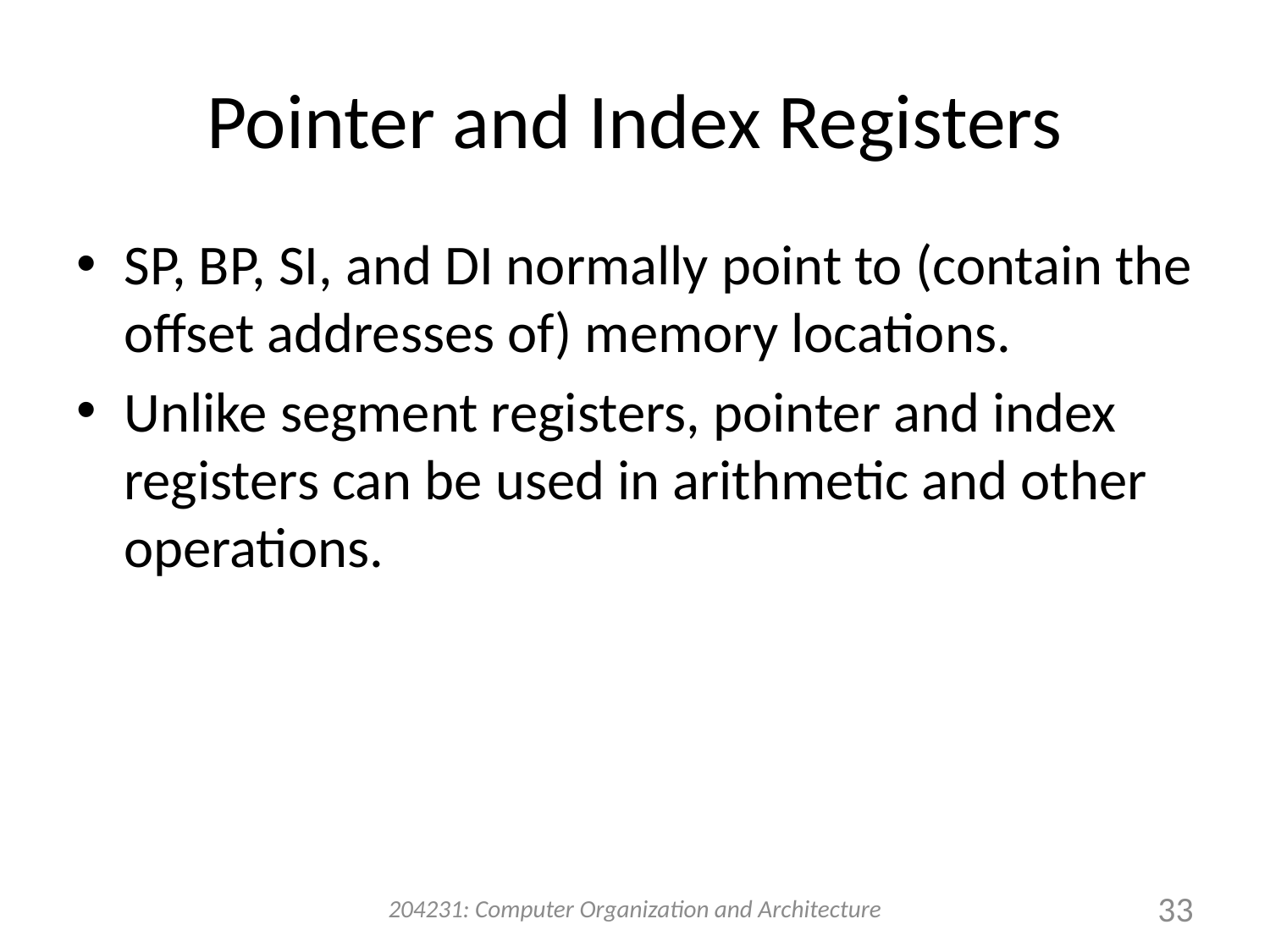

# Pointer and Index Registers
SP, BP, SI, and DI normally point to (contain the offset addresses of) memory locations.
Unlike segment registers, pointer and index registers can be used in arithmetic and other operations.
204231: Computer Organization and Architecture
33